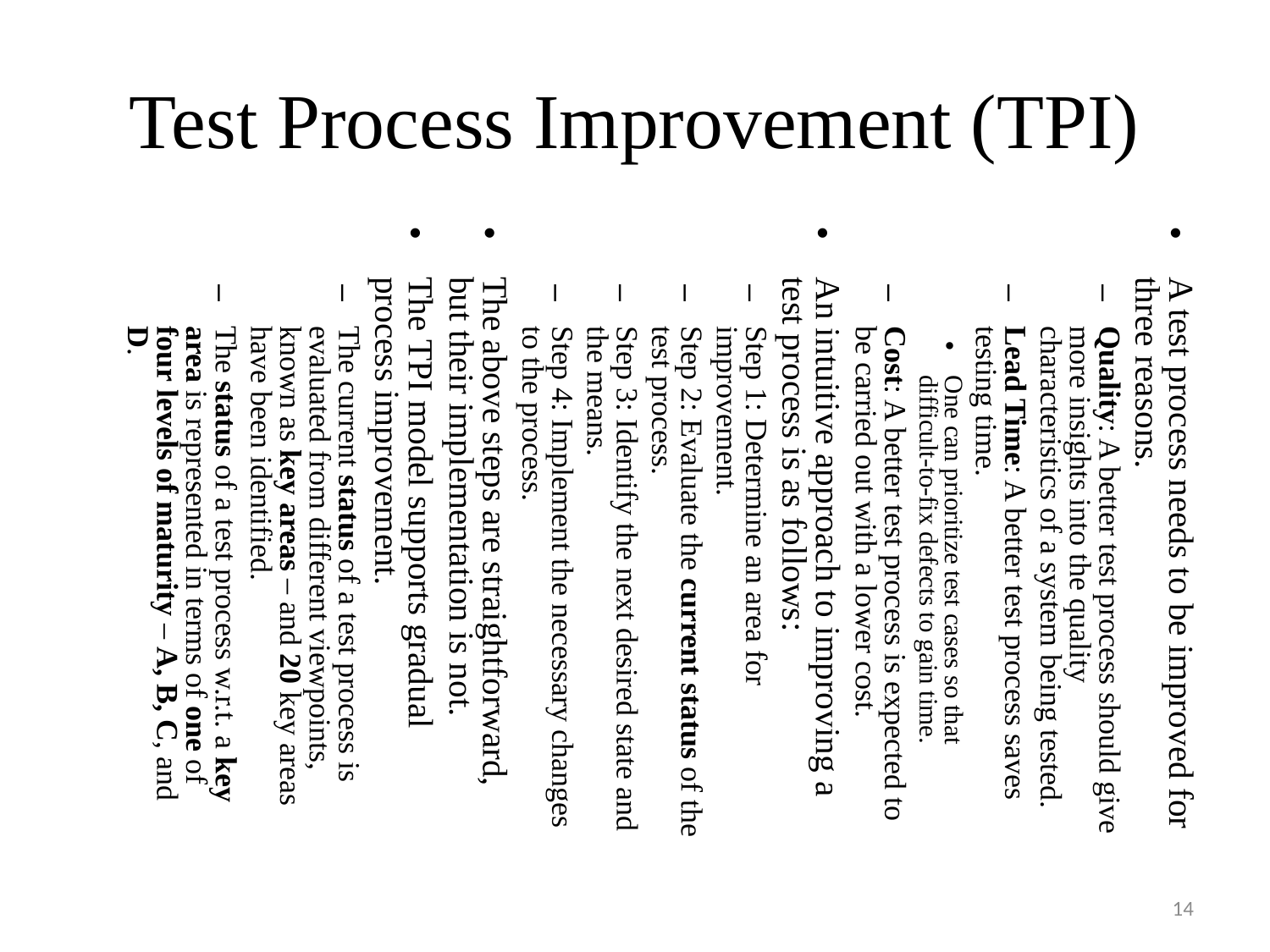

Test Process Improvement (TPI)
A test process needs to be improved for three reasons.
Quality: A better test process should give more insights into the quality characteristics of a system being tested.
Lead Time: A better test process saves testing time.
One can prioritize test cases so that difficult-to-fix defects to gain time.
Cost: A better test process is expected to be carried out with a lower cost.
An intuitive approach to improving a test process is as follows:
Step 1: Determine an area for improvement.
Step 2: Evaluate the current status of the test process.
Step 3: Identify the next desired state and the means.
Step 4: Implement the necessary changes to the process.
The above steps are straightforward, but their implementation is not.
The TPI model supports gradual process improvement.
The current status of a test process is evaluated from different viewpoints, known as key areas – and 20 key areas have been identified.
The status of a test process w.r.t. a key area is represented in terms of one of four levels of maturity – A, B, C, and D.

14